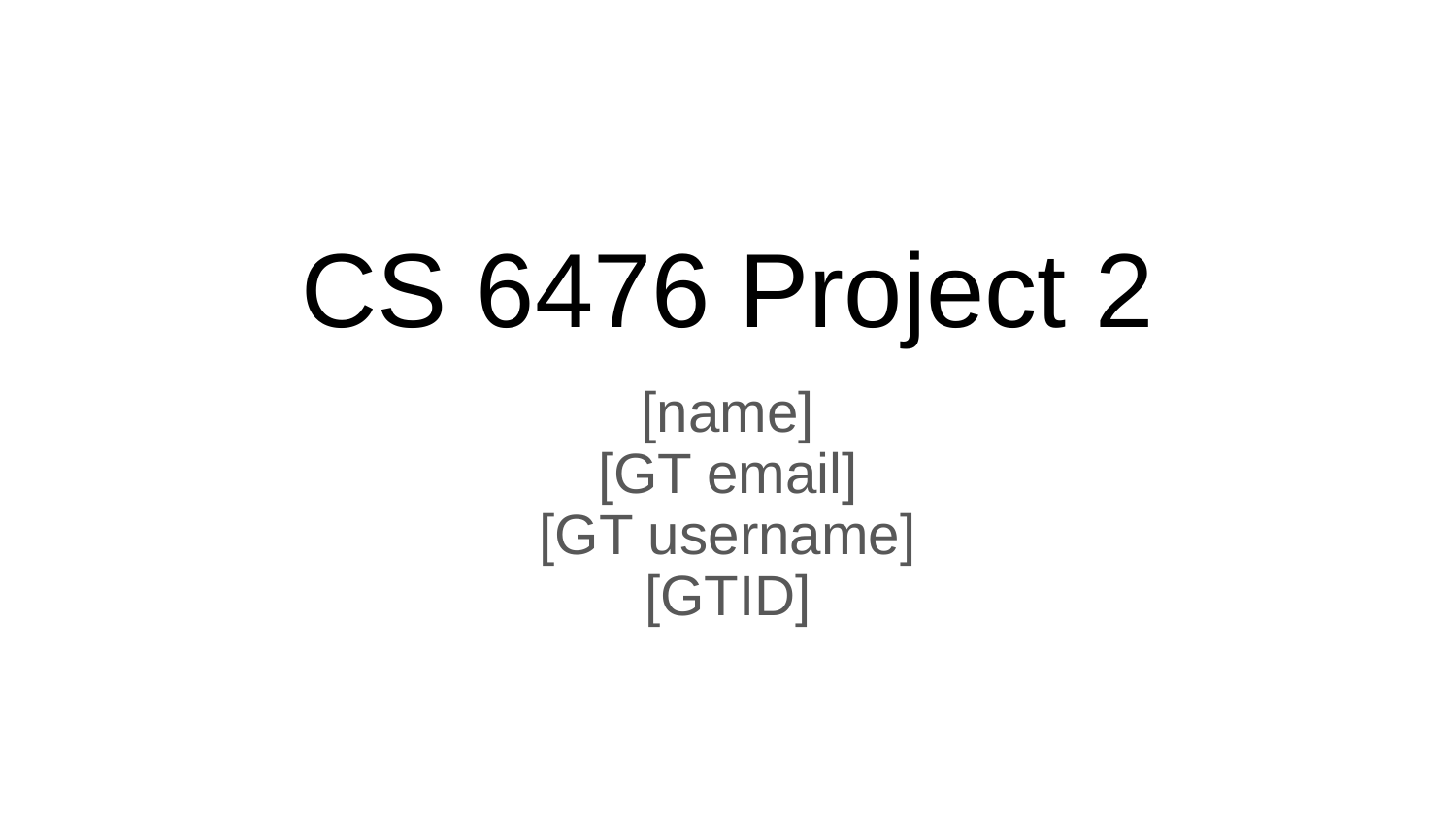

# CS 6476 Project 2
[name]
[GT email]
[GT username]
[GTID]